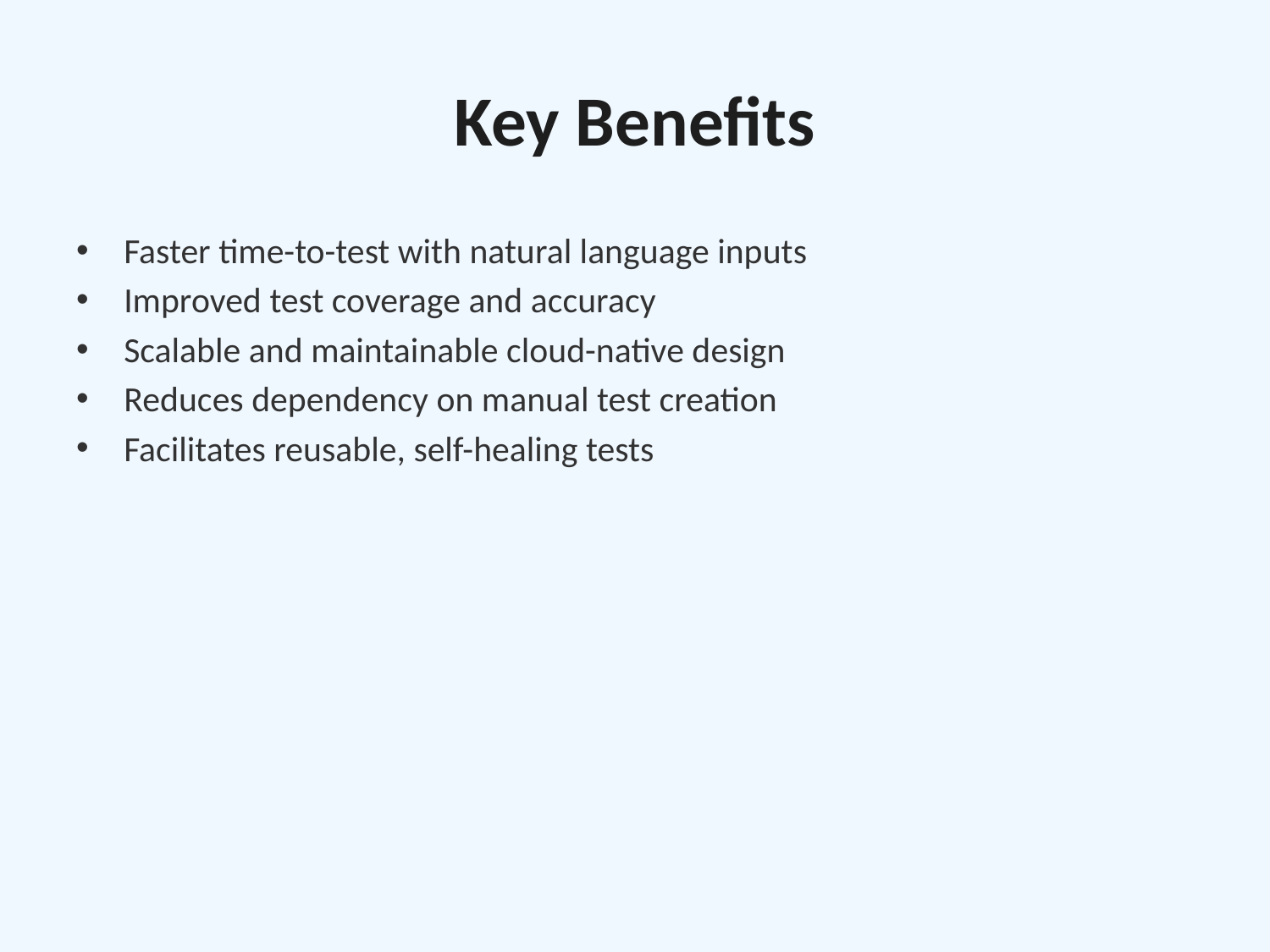

# Key Benefits
Faster time-to-test with natural language inputs
Improved test coverage and accuracy
Scalable and maintainable cloud-native design
Reduces dependency on manual test creation
Facilitates reusable, self-healing tests